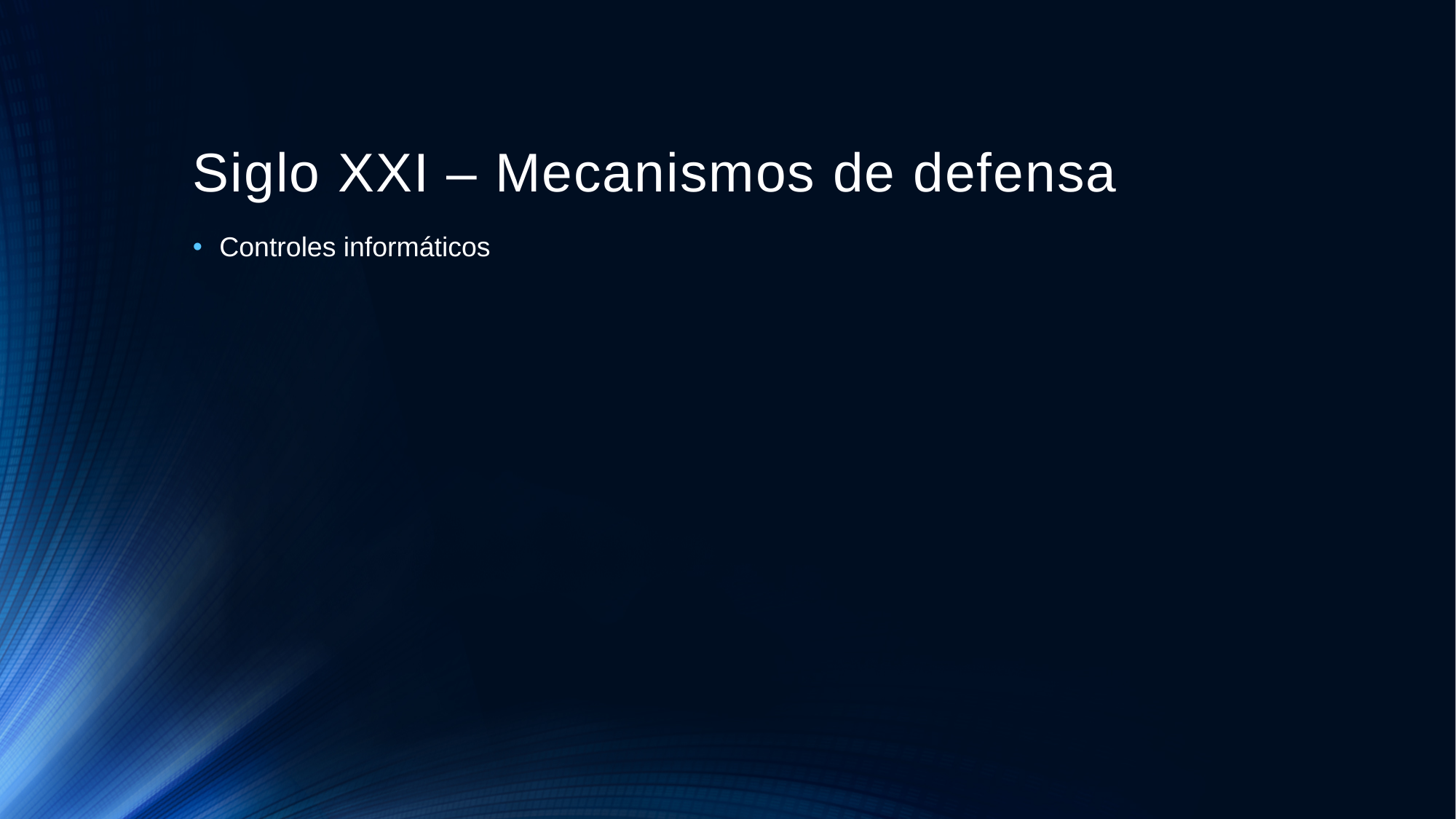

# Siglo XXI – Mecanismos de defensa
Controles informáticos